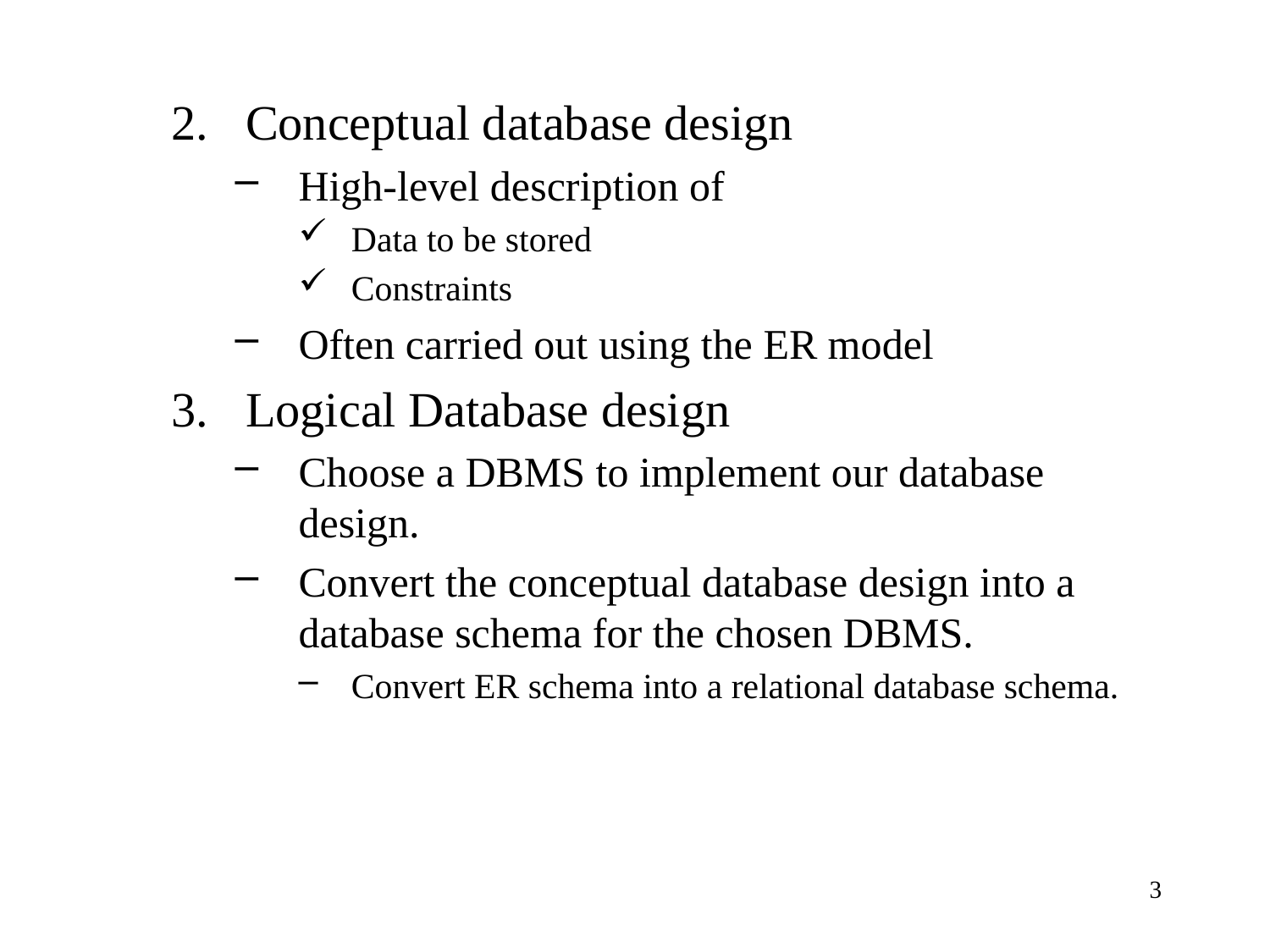

Conceptual database design
High-level description of
Data to be stored
Constraints
Often carried out using the ER model
Logical Database design
Choose a DBMS to implement our database design.
Convert the conceptual database design into a database schema for the chosen DBMS.
Convert ER schema into a relational database schema.

3